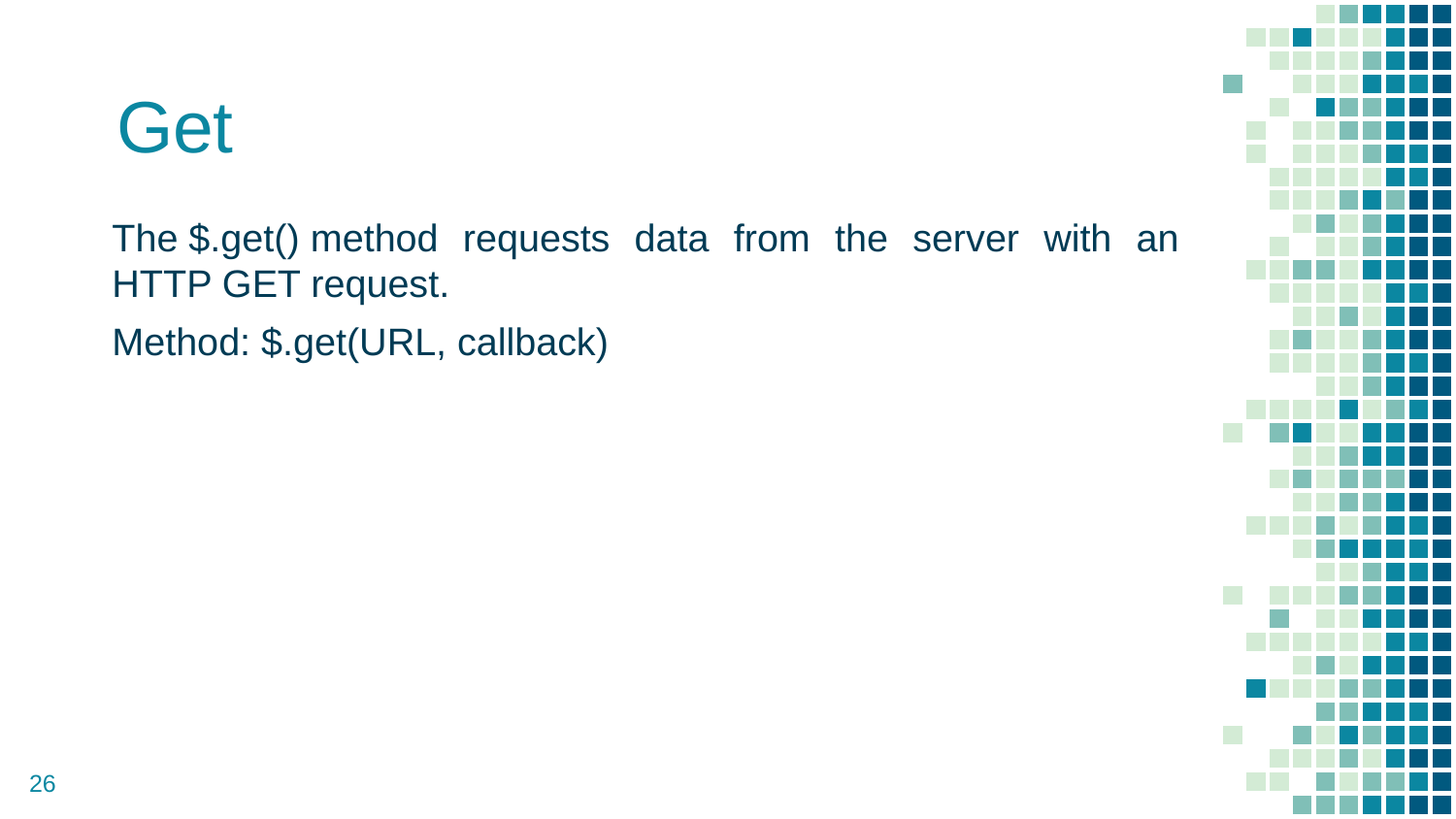

Get
The $.get() method requests data from the server with an HTTP GET request.
Method: $.get(URL, callback)

26